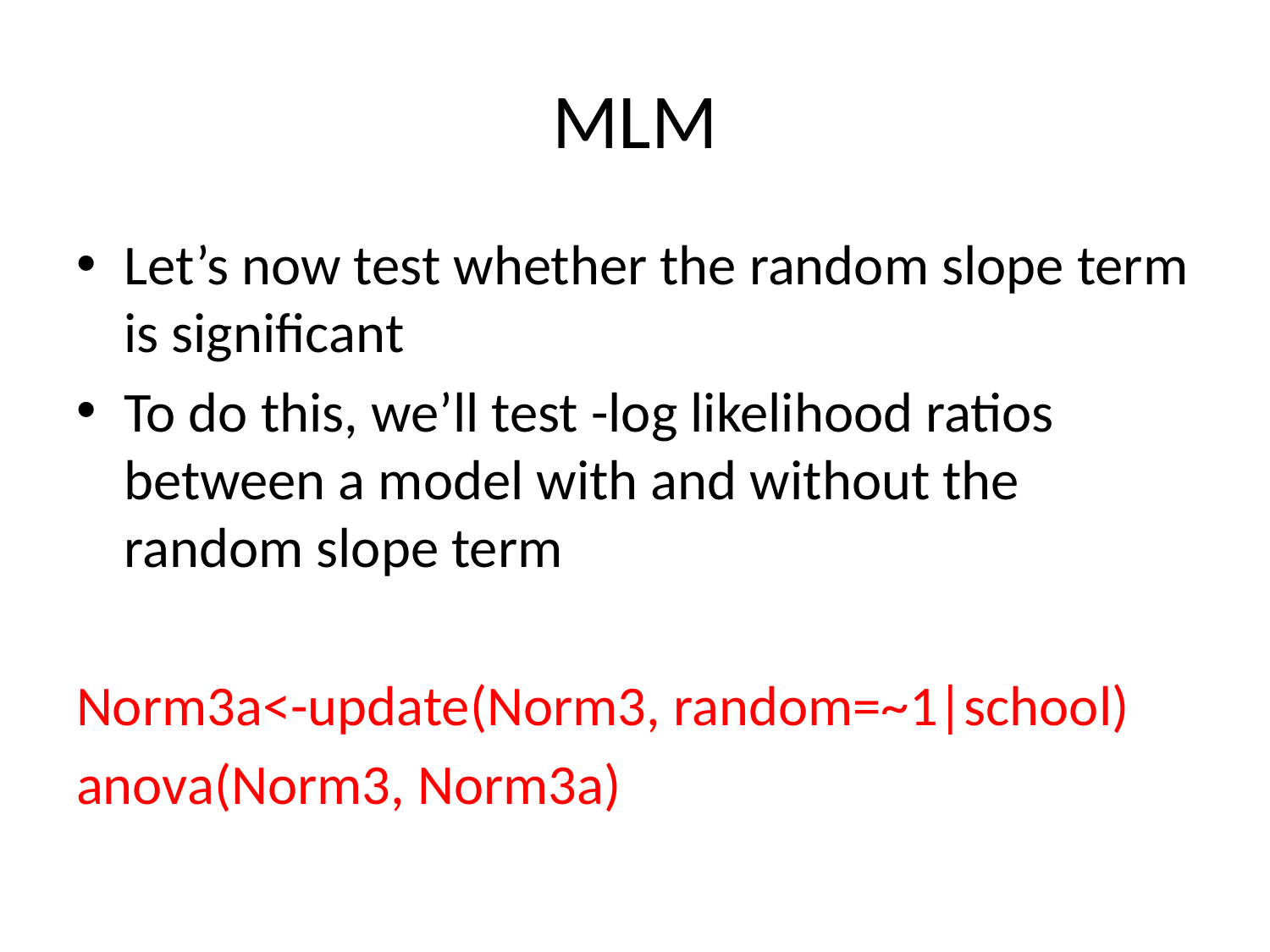

# MLM
Let’s now test whether the random slope term is significant
To do this, we’ll test -log likelihood ratios between a model with and without the random slope term

Norm3a<-update(Norm3, random=~1|school)
anova(Norm3, Norm3a)